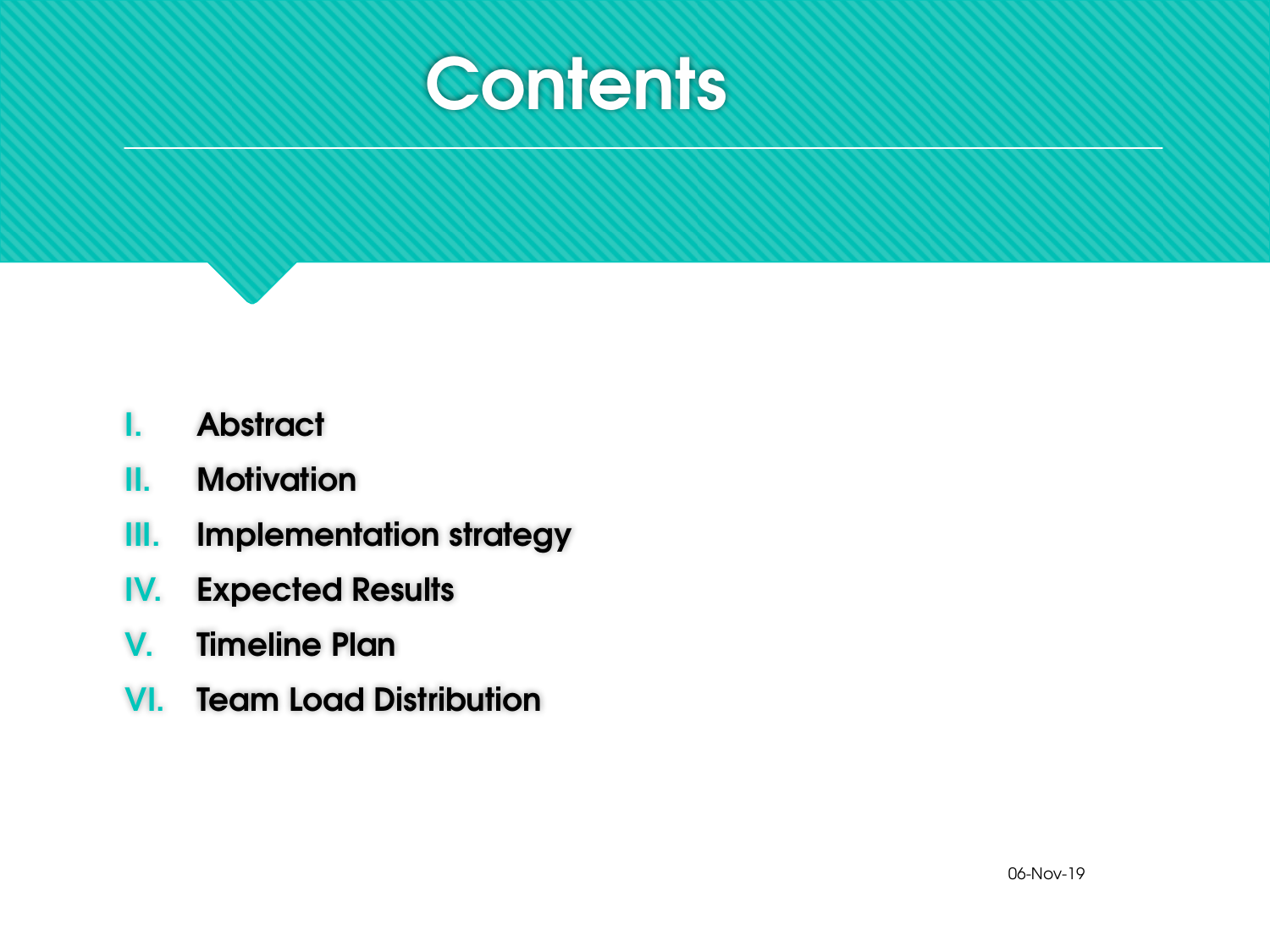

# Contents
Abstract
Motivation
Implementation strategy
Expected Results
Timeline Plan
Team Load Distribution
PC Project Evaluation
06-Nov-19